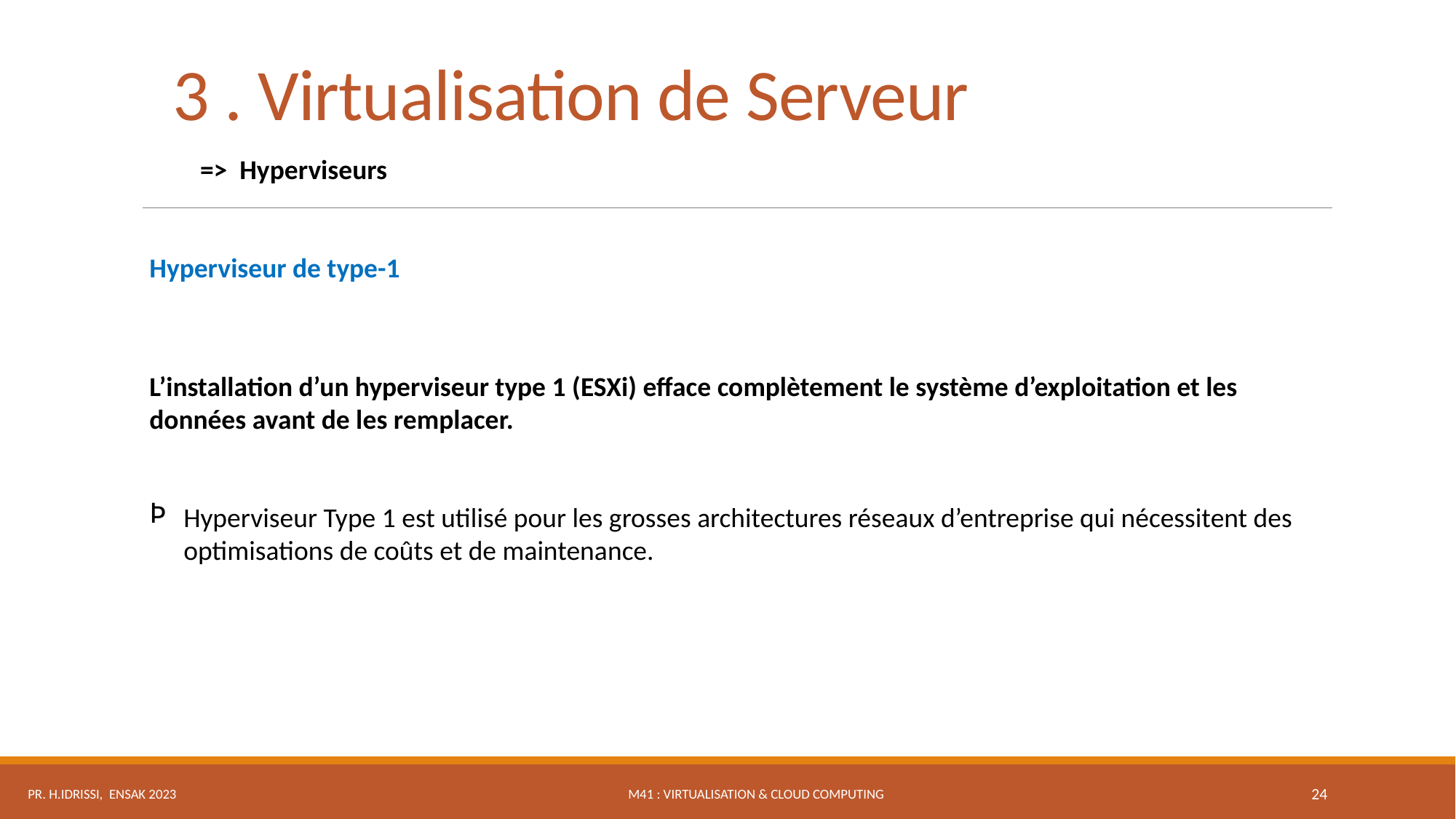

3 . Virtualisation de Serveur
=>  Hyperviseurs
Hyperviseur de type-1

L’installation d’un hyperviseur type 1 (ESXi) efface complètement le système d’exploitation et les données avant de les remplacer.

Hyperviseur Type 1 est utilisé pour les grosses architectures réseaux d’entreprise qui nécessitent des optimisations de coûts et de maintenance.

M41 : Virtualisation & Cloud Computing
Pr. H.IDRISSI,  ENSAK 2023
24